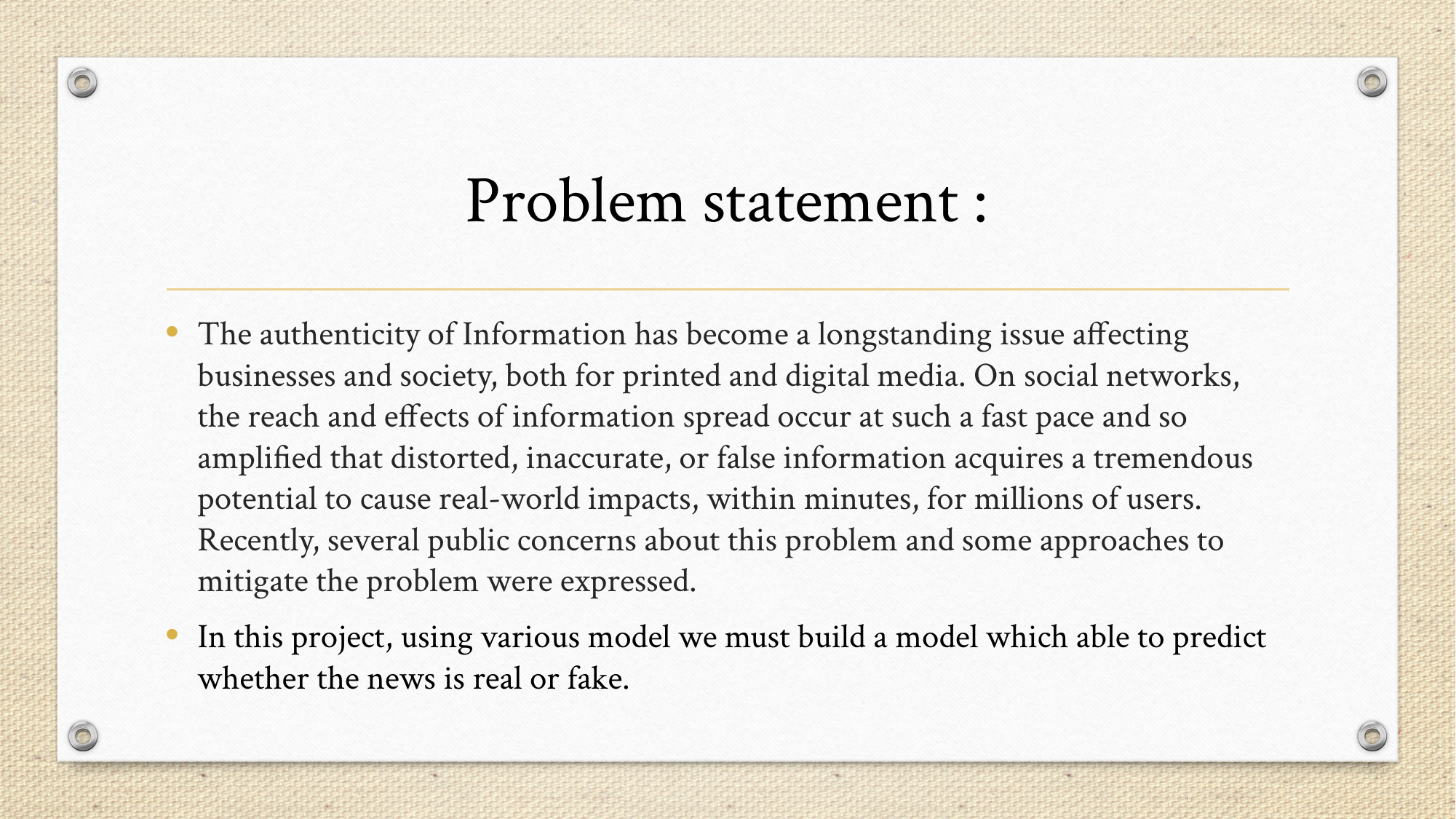

# Problem statement :
The authenticity of Information has become a longstanding issue affecting businesses and society, both for printed and digital media. On social networks, the reach and effects of information spread occur at such a fast pace and so amplified that distorted, inaccurate, or false information acquires a tremendous potential to cause real-world impacts, within minutes, for millions of users. Recently, several public concerns about this problem and some approaches to mitigate the problem were expressed.
In this project, using various model we must build a model which able to predict whether the news is real or fake.